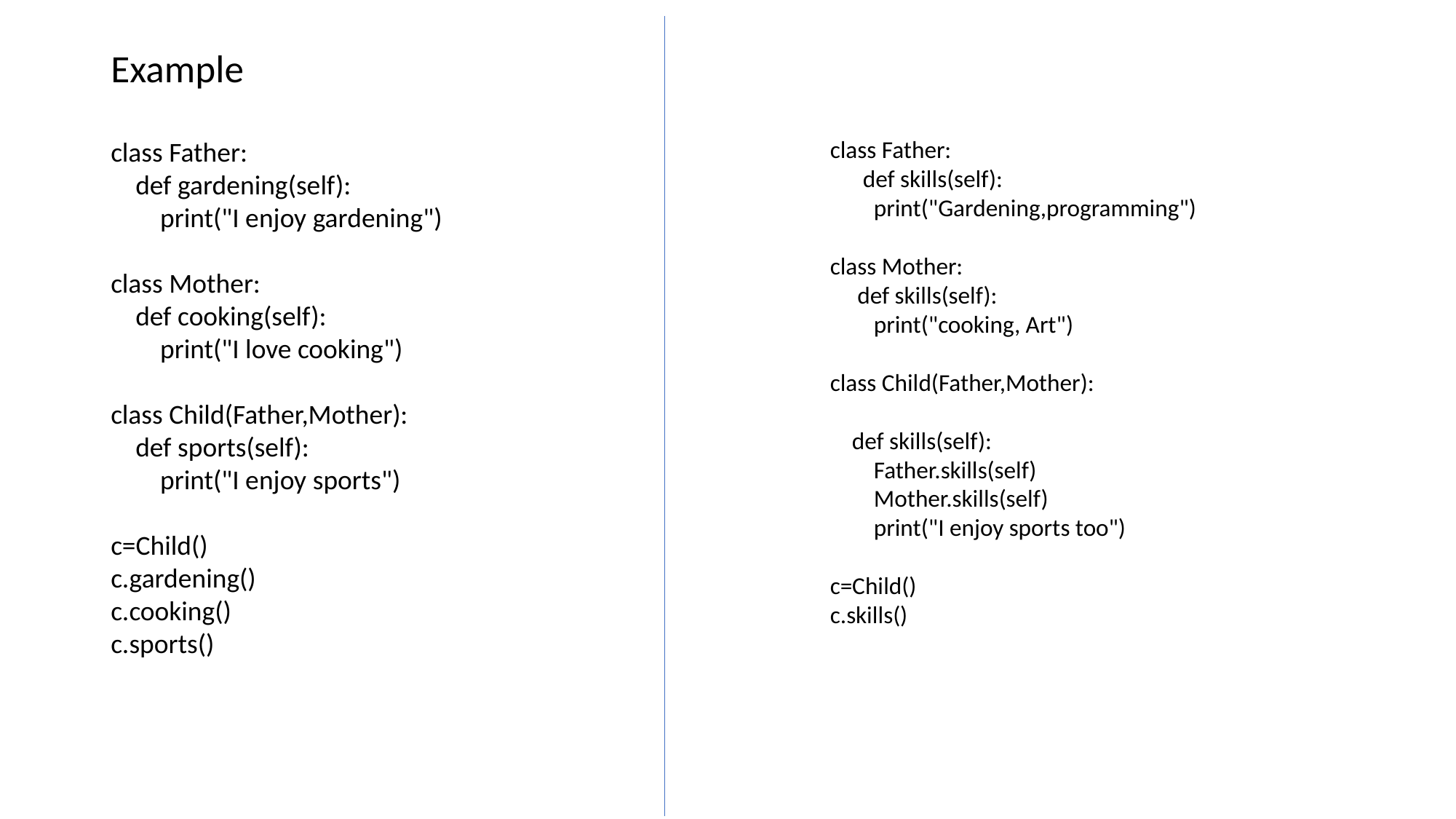

# Example
class Father:
    def gardening(self):
        print("I enjoy gardening")

class Mother:
    def cooking(self):
        print("I love cooking")

class Child(Father,Mother):
    def sports(self):
        print("I enjoy sports")

c=Child()
c.gardening()
c.cooking()
c.sports()
class Father:
      def skills(self):
        print("Gardening,programming")

class Mother:
     def skills(self):
        print("cooking, Art")

class Child(Father,Mother):

    def skills(self):
        Father.skills(self)
        Mother.skills(self)
        print("I enjoy sports too")

c=Child()
c.skills()